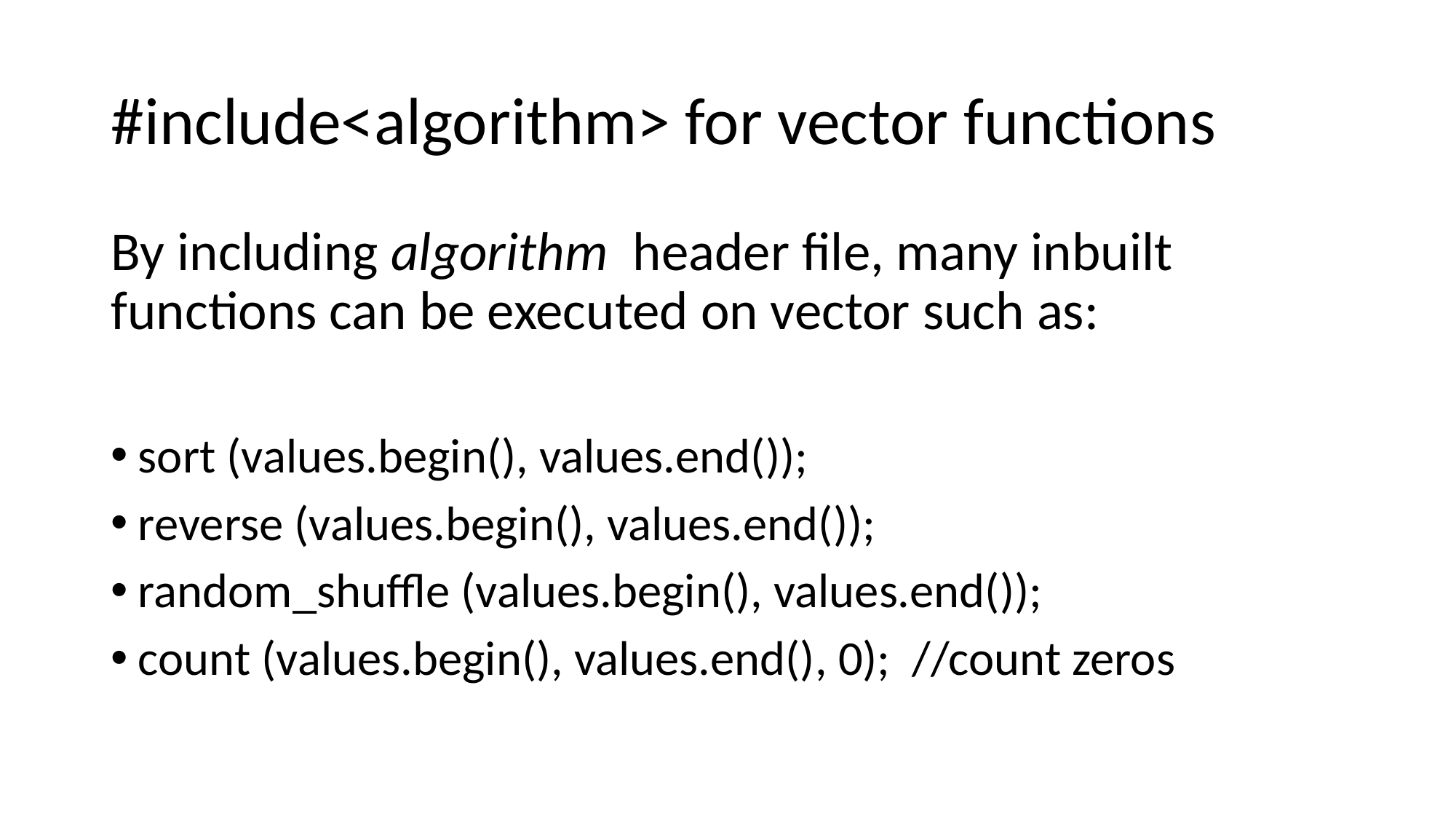

# #include<algorithm> for vector functions
By including algorithm  header file, many inbuilt functions can be executed on vector such as:

sort (values.begin(), values.end());
reverse (values.begin(), values.end());
random_shuffle (values.begin(), values.end());
count (values.begin(), values.end(), 0);  //count zeros